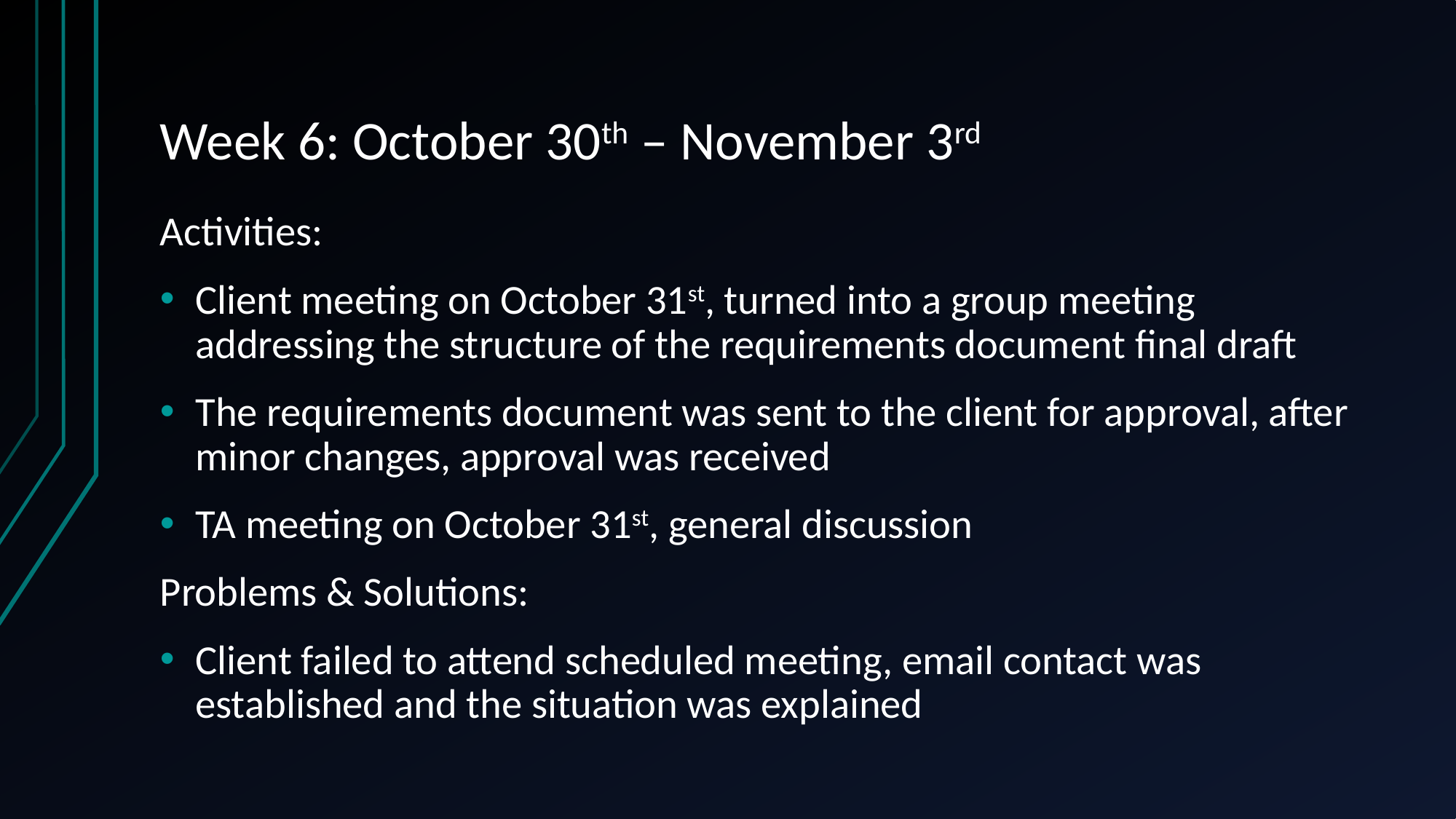

# Week 6: October 30th – November 3rd
Activities:
Client meeting on October 31st, turned into a group meeting addressing the structure of the requirements document final draft
The requirements document was sent to the client for approval, after minor changes, approval was received
TA meeting on October 31st, general discussion
Problems & Solutions:
Client failed to attend scheduled meeting, email contact was established and the situation was explained